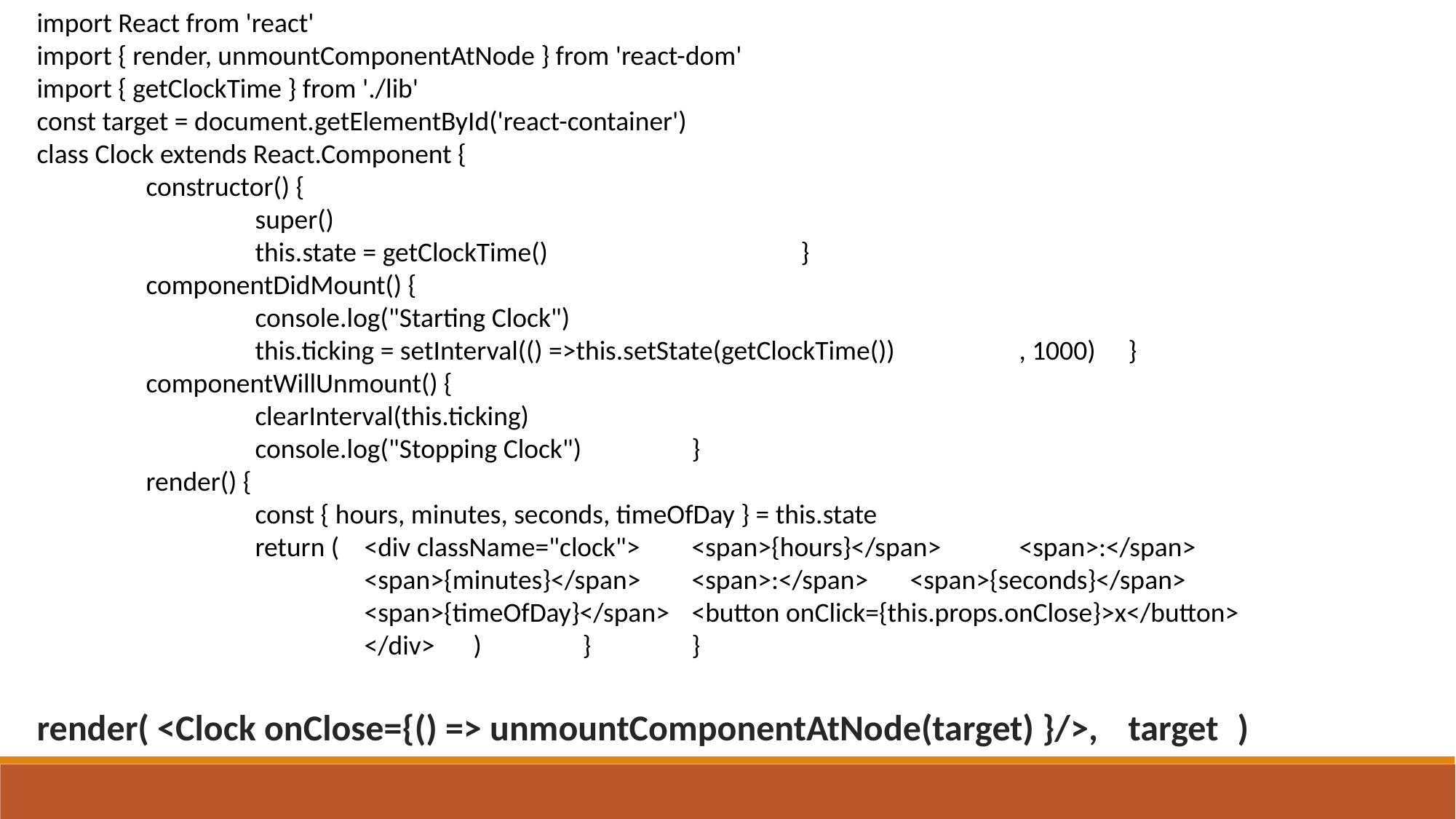

import React from 'react'
import { render, unmountComponentAtNode } from 'react-dom'
import { getClockTime } from './lib'
const target = document.getElementById('react-container')
class Clock extends React.Component {
	constructor() {
		super()
		this.state = getClockTime()			}
	componentDidMount() {
		console.log("Starting Clock")
		this.ticking = setInterval(() =>this.setState(getClockTime())		, 1000)	}
	componentWillUnmount() {
		clearInterval(this.ticking)
		console.log("Stopping Clock")		}
	render() {
		const { hours, minutes, seconds, timeOfDay } = this.state
		return (	<div className="clock">	<span>{hours}</span>	<span>:</span>					<span>{minutes}</span>	<span>:</span>	<span>{seconds}</span>
			<span>{timeOfDay}</span>	<button onClick={this.props.onClose}>x</button>
			</div>	)	}	}

render( <Clock onClose={() => unmountComponentAtNode(target) }/>,	target	)